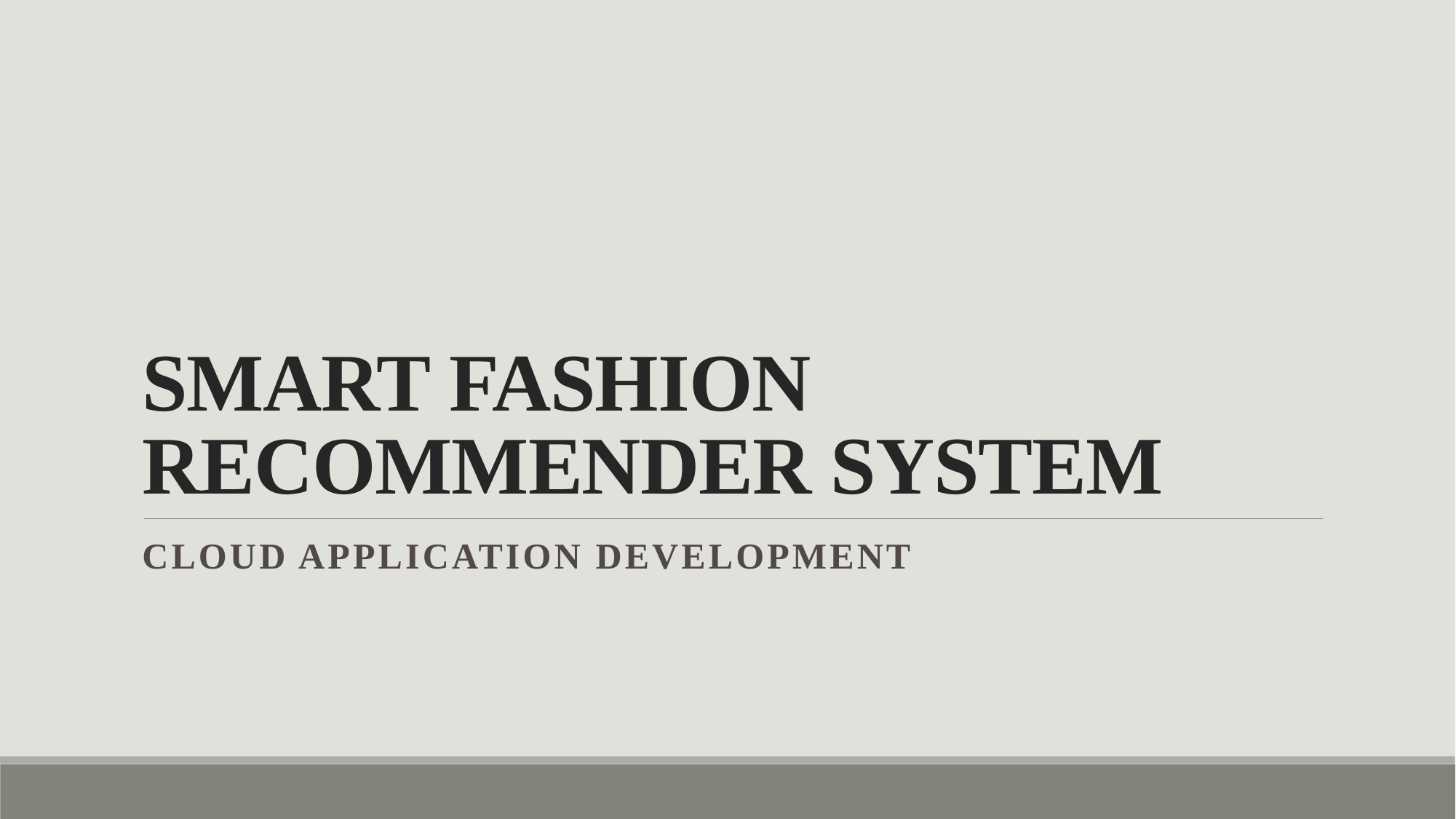

# SMART FASHION RECOMMENDER SYSTEM
CLOUD APPLICATION DEVELOPMENT